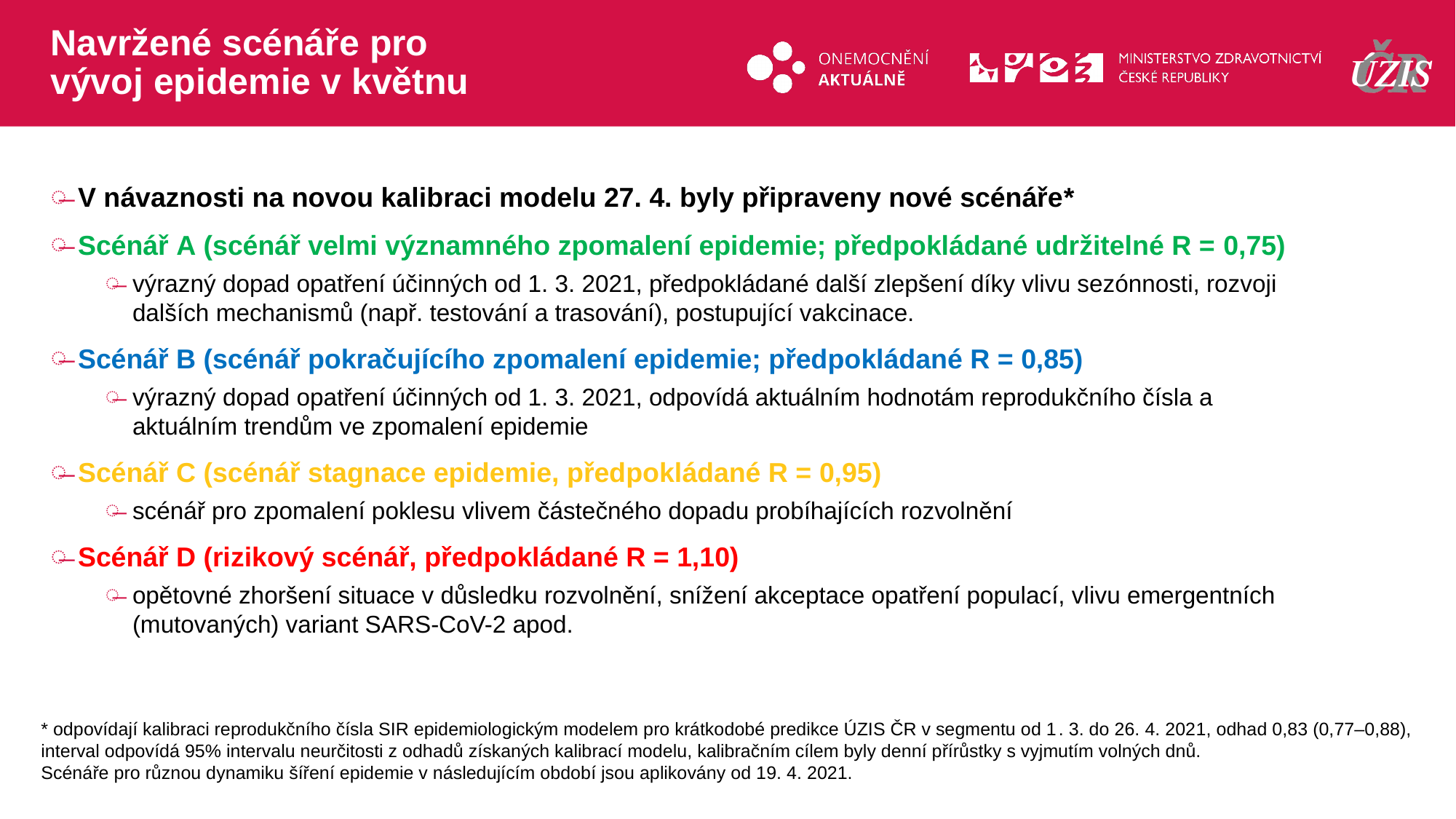

# Navržené scénáře pro vývoj epidemie v květnu
V návaznosti na novou kalibraci modelu 27. 4. byly připraveny nové scénáře*
Scénář A (scénář velmi významného zpomalení epidemie; předpokládané udržitelné R = 0,75)
výrazný dopad opatření účinných od 1. 3. 2021, předpokládané další zlepšení díky vlivu sezónnosti, rozvoji dalších mechanismů (např. testování a trasování), postupující vakcinace.
Scénář B (scénář pokračujícího zpomalení epidemie; předpokládané R = 0,85)
výrazný dopad opatření účinných od 1. 3. 2021, odpovídá aktuálním hodnotám reprodukčního čísla a aktuálním trendům ve zpomalení epidemie
Scénář C (scénář stagnace epidemie, předpokládané R = 0,95)
scénář pro zpomalení poklesu vlivem částečného dopadu probíhajících rozvolnění
Scénář D (rizikový scénář, předpokládané R = 1,10)
opětovné zhoršení situace v důsledku rozvolnění, snížení akceptace opatření populací, vlivu emergentních (mutovaných) variant SARS-CoV-2 apod.
* odpovídají kalibraci reprodukčního čísla SIR epidemiologickým modelem pro krátkodobé predikce ÚZIS ČR v segmentu od 1. 3. do 26. 4. 2021, odhad 0,83 (0,77–0,88), interval odpovídá 95% intervalu neurčitosti z odhadů získaných kalibrací modelu, kalibračním cílem byly denní přírůstky s vyjmutím volných dnů.
Scénáře pro různou dynamiku šíření epidemie v následujícím období jsou aplikovány od 19. 4. 2021.